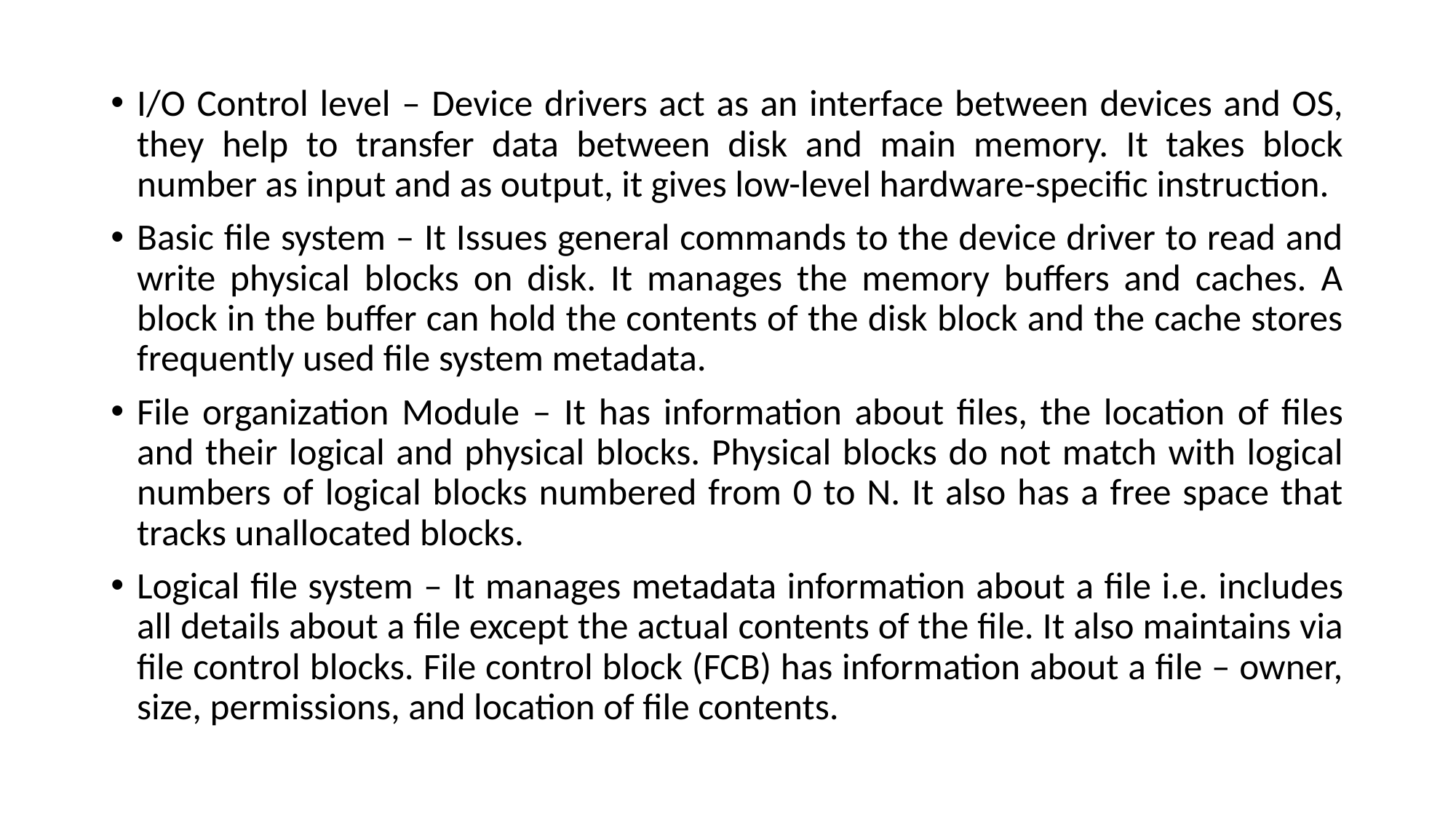

I/O Control level – Device drivers act as an interface between devices and OS, they help to transfer data between disk and main memory. It takes block number as input and as output, it gives low-level hardware-specific instruction.
Basic file system – It Issues general commands to the device driver to read and write physical blocks on disk. It manages the memory buffers and caches. A block in the buffer can hold the contents of the disk block and the cache stores frequently used file system metadata.
File organization Module – It has information about files, the location of files and their logical and physical blocks. Physical blocks do not match with logical numbers of logical blocks numbered from 0 to N. It also has a free space that tracks unallocated blocks.
Logical file system – It manages metadata information about a file i.e. includes all details about a file except the actual contents of the file. It also maintains via file control blocks. File control block (FCB) has information about a file – owner, size, permissions, and location of file contents.